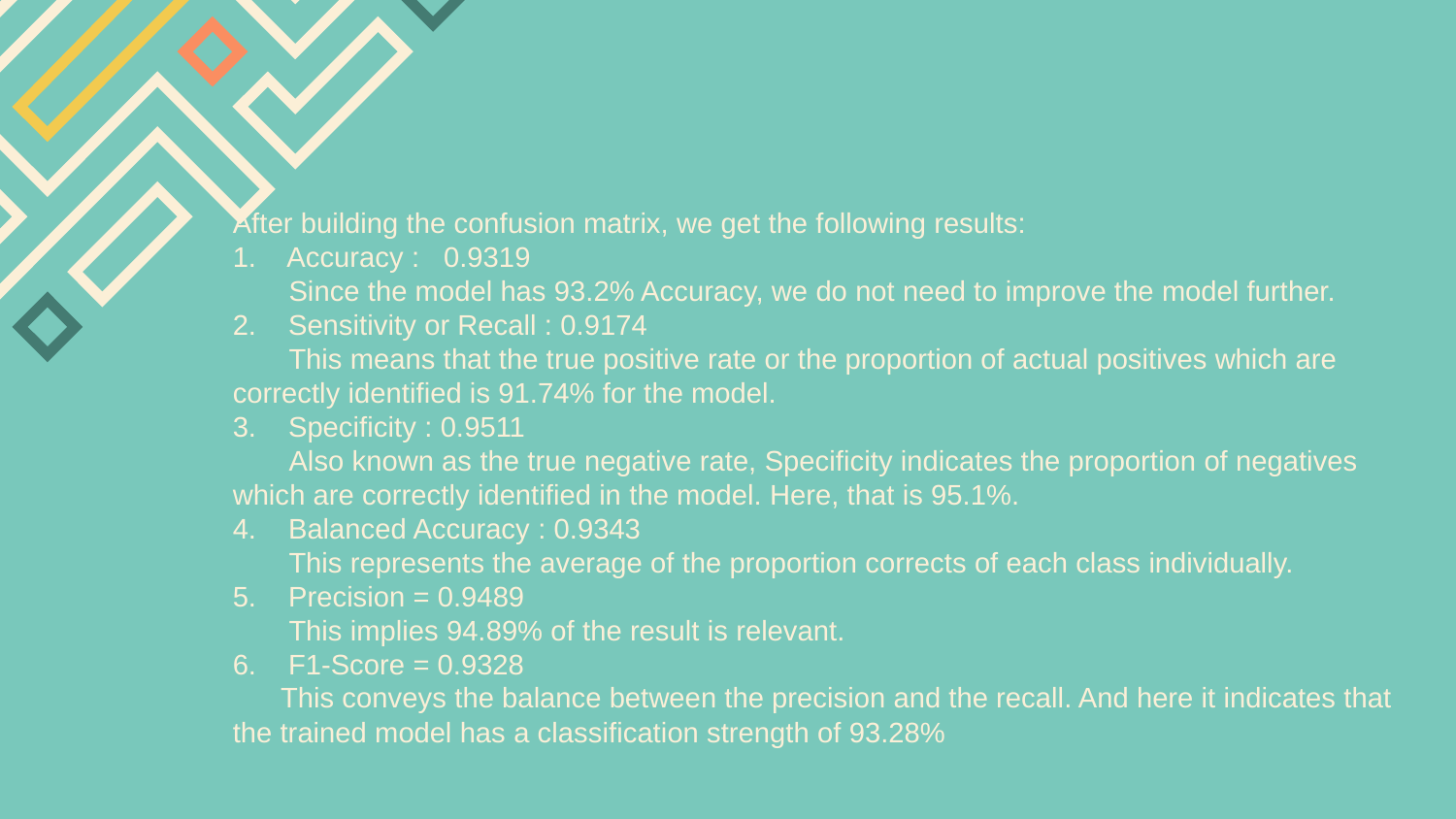

After building the confusion matrix, we get the following results:
1.    Accuracy :   0.9319
       Since the model has 93.2% Accuracy, we do not need to improve the model further.
2.    Sensitivity or Recall : 0.9174
       This means that the true positive rate or the proportion of actual positives which are      correctly identified is 91.74% for the model.
3.    Specificity : 0.9511
       Also known as the true negative rate, Specificity indicates the proportion of negatives which are correctly identified in the model. Here, that is 95.1%.
4.    Balanced Accuracy : 0.9343
       This represents the average of the proportion corrects of each class individually.
5.    Precision = 0.9489
       This implies 94.89% of the result is relevant.
6.    F1-Score = 0.9328
      This conveys the balance between the precision and the recall. And here it indicates that the trained model has a classification strength of 93.28%